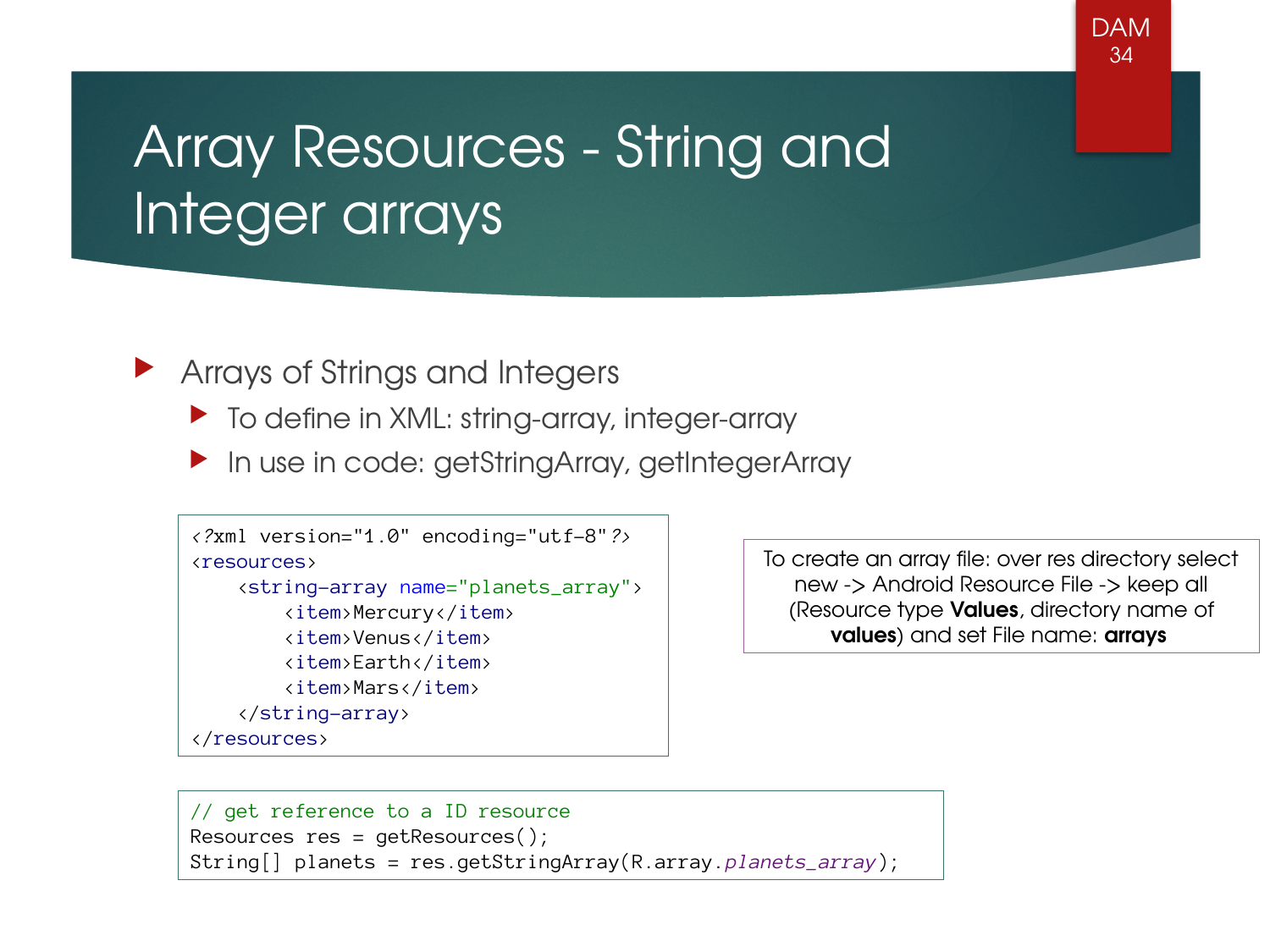

DAM
34

# Array Resources - String and Integer arrays
Arrays of Strings and Integers
To define in XML: string-array, integer-array
In use in code: getStringArray, getIntegerArray

<?xml version="1.0" encoding="utf-8"?>
<resources>
    <string-array name="planets_array">
        <item>Mercury</item>     
        <item>Venus</item>
        <item>Earth</item>    
        <item>Mars</item>  
    </string-array>
</resources>
To create an array file: over res directory select new -> Android Resource File -> keep all (Resource type Values, directory name of values) and set File name: arrays
// get reference to a ID resource
Resources res = getResources();
String[] planets = res.getStringArray(R.array.planets_array);